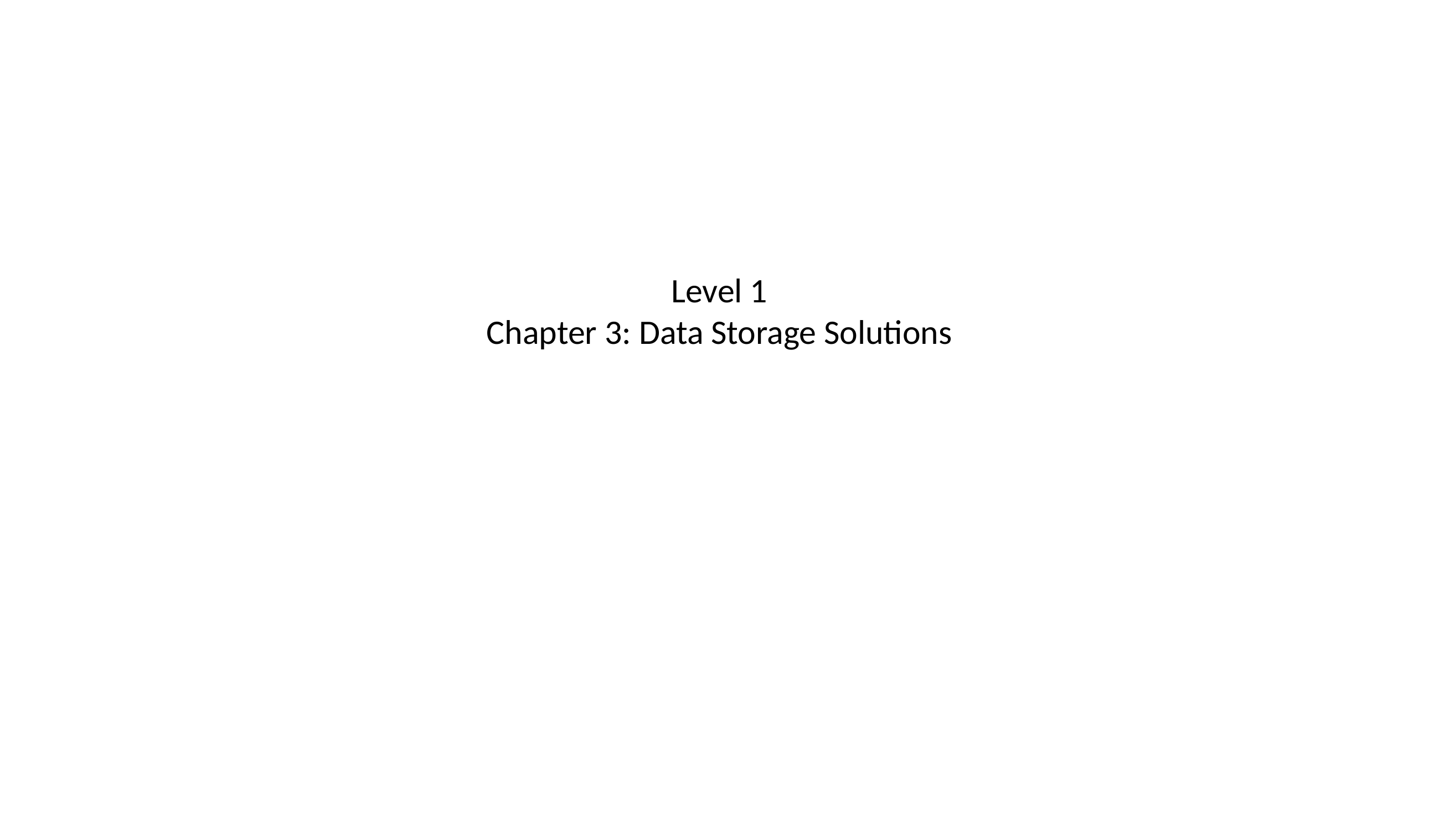

# Level 1 Chapter 3: Data Storage Solutions